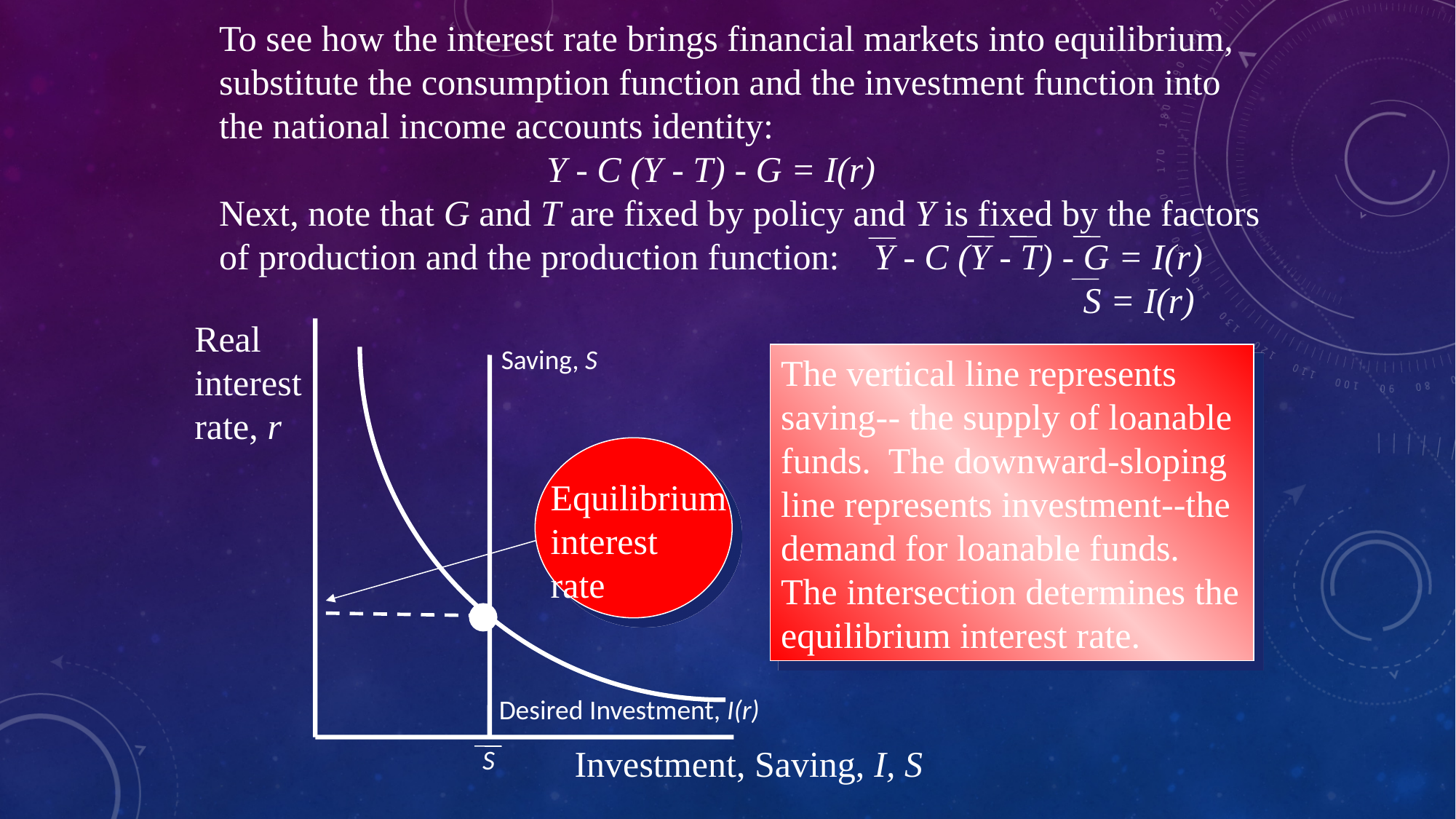

To see how the interest rate brings financial markets into equilibrium,
substitute the consumption function and the investment function into
the national income accounts identity:
			Y - C (Y - T) - G = I(r)
Next, note that G and T are fixed by policy and Y is fixed by the factors
of production and the production function:	Y - C (Y - T) - G = I(r)
				           			           S = I(r)

Real
interest
rate, r

Saving, S
The vertical line represents saving-- the supply of loanable funds.  The downward-sloping line represents investment--the demand for loanable funds. The intersection determines the equilibrium interest rate.

Equilibrium
interest
rate

Desired Investment, I(r)
Investment, Saving, I, S
S